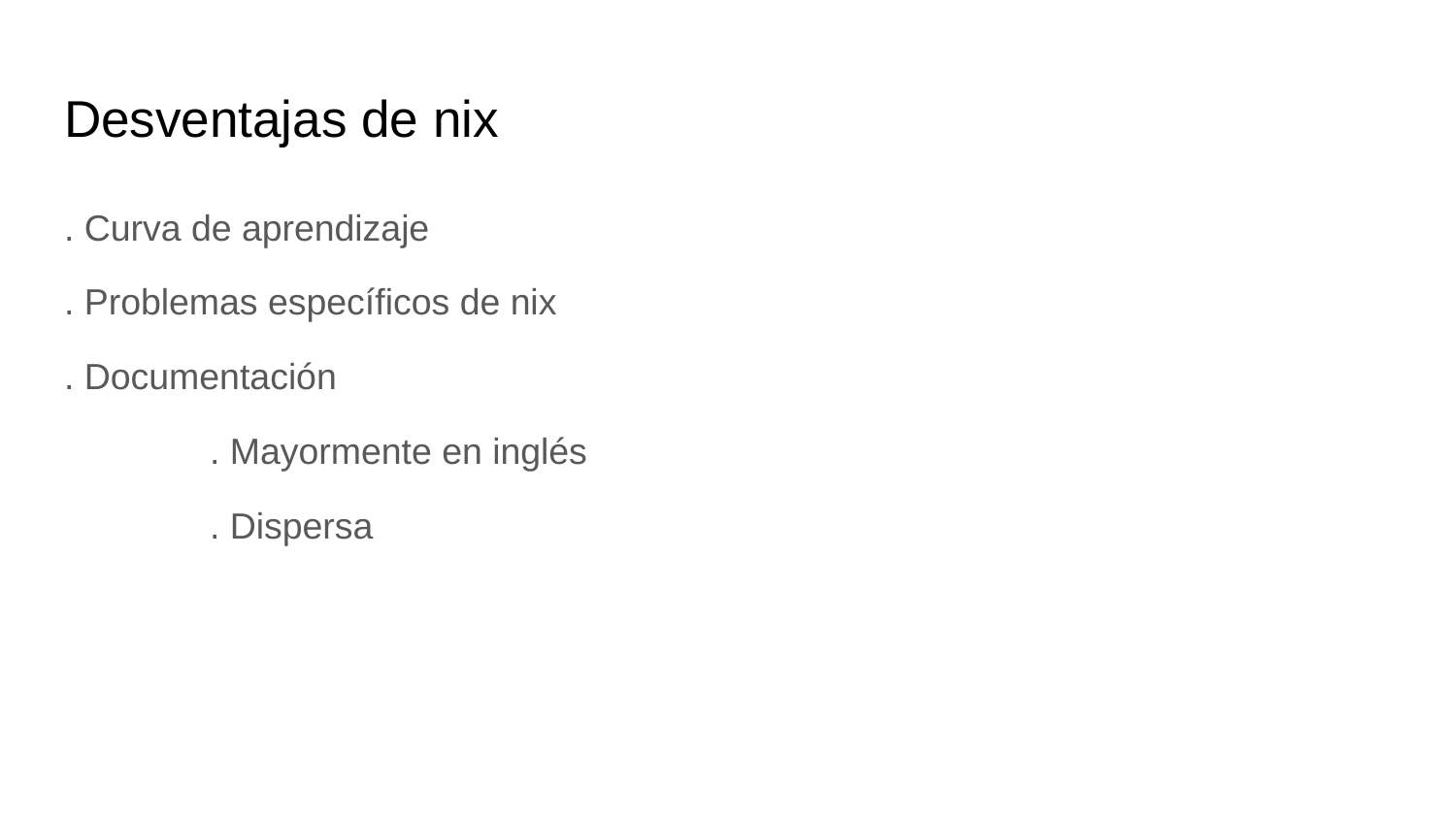

# Desventajas de nix
. Curva de aprendizaje
. Problemas específicos de nix
. Documentación
	. Mayormente en inglés
	. Dispersa